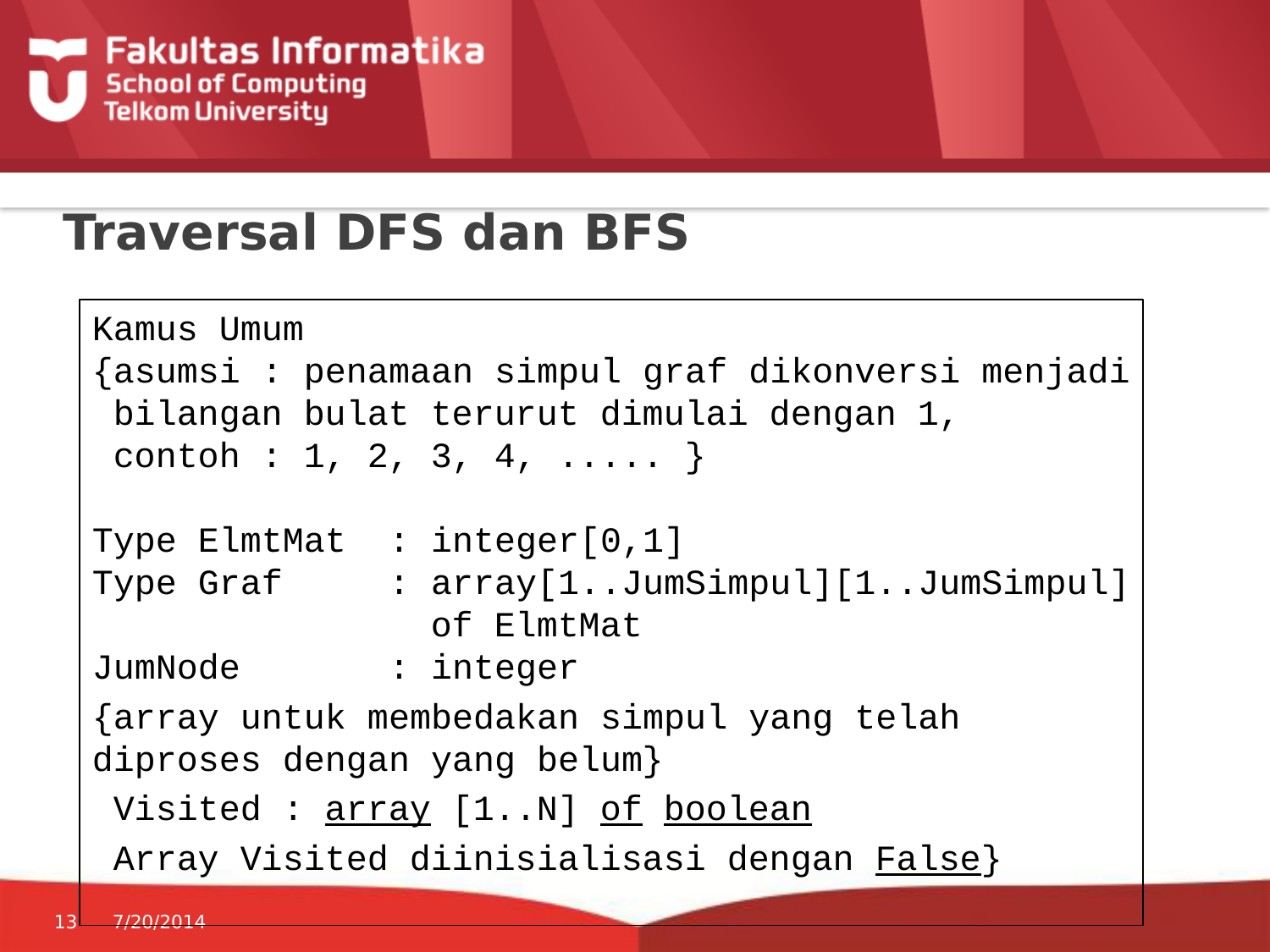

# Traversal DFS dan BFS
Kamus Umum
{asumsi : penamaan simpul graf dikonversi menjadi
 bilangan bulat terurut dimulai dengan 1,
 contoh : 1, 2, 3, 4, ..... }

Type ElmtMat  : integer[0,1]
Type Graf     : array[1..JumSimpul][1..JumSimpul]
                of ElmtMat
JumNode       : integer
{array untuk membedakan simpul yang telah diproses dengan yang belum}
 Visited : array [1..N] of boolean
 Array Visited diinisialisasi dengan False}

13
7/20/2014